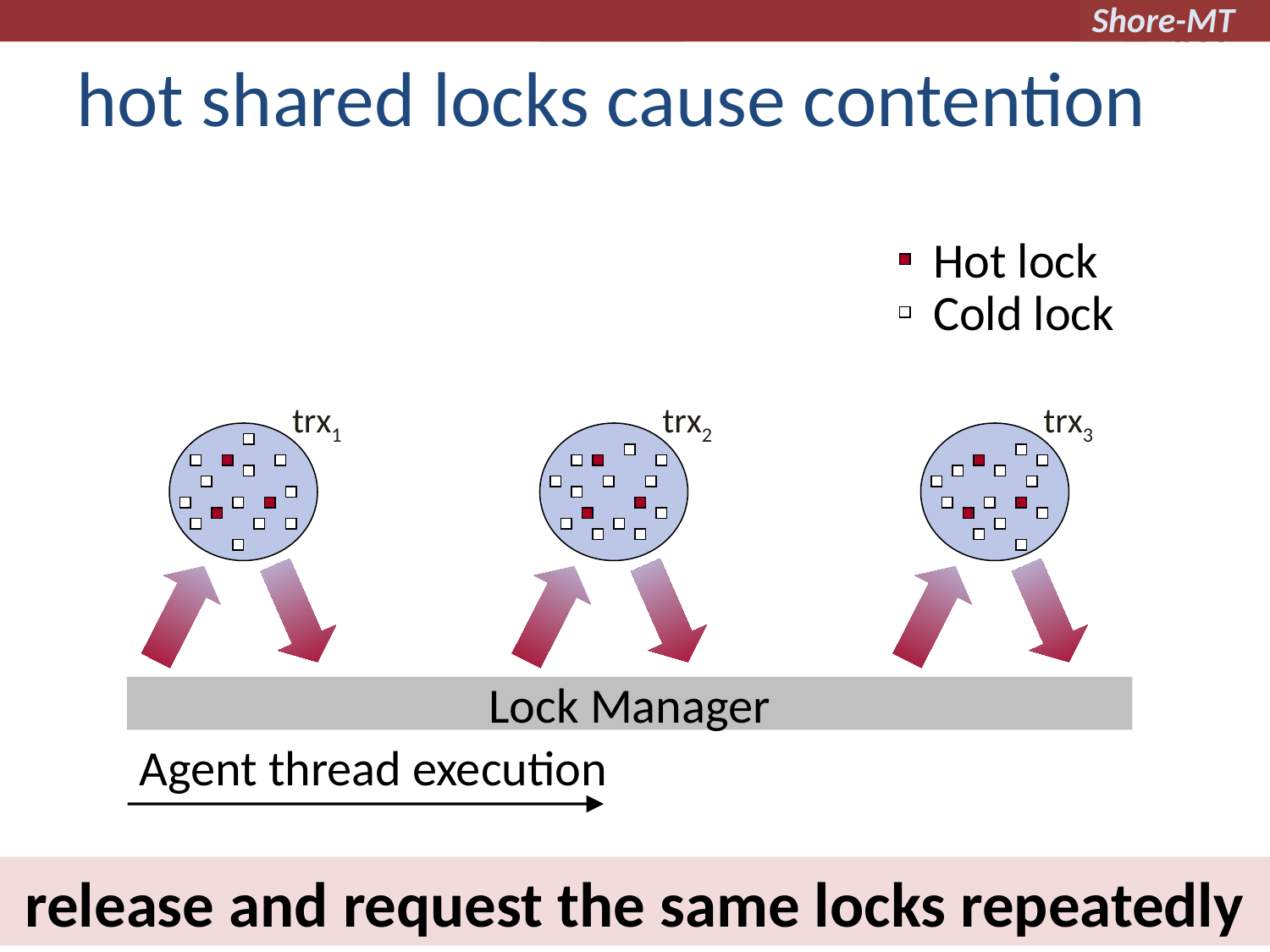

# hot shared locks cause contention
Hot lock

Cold lock

trx1

trx2

trx3

Lock Manager
Agent thread execution

release and request the same locks repeatedly
15